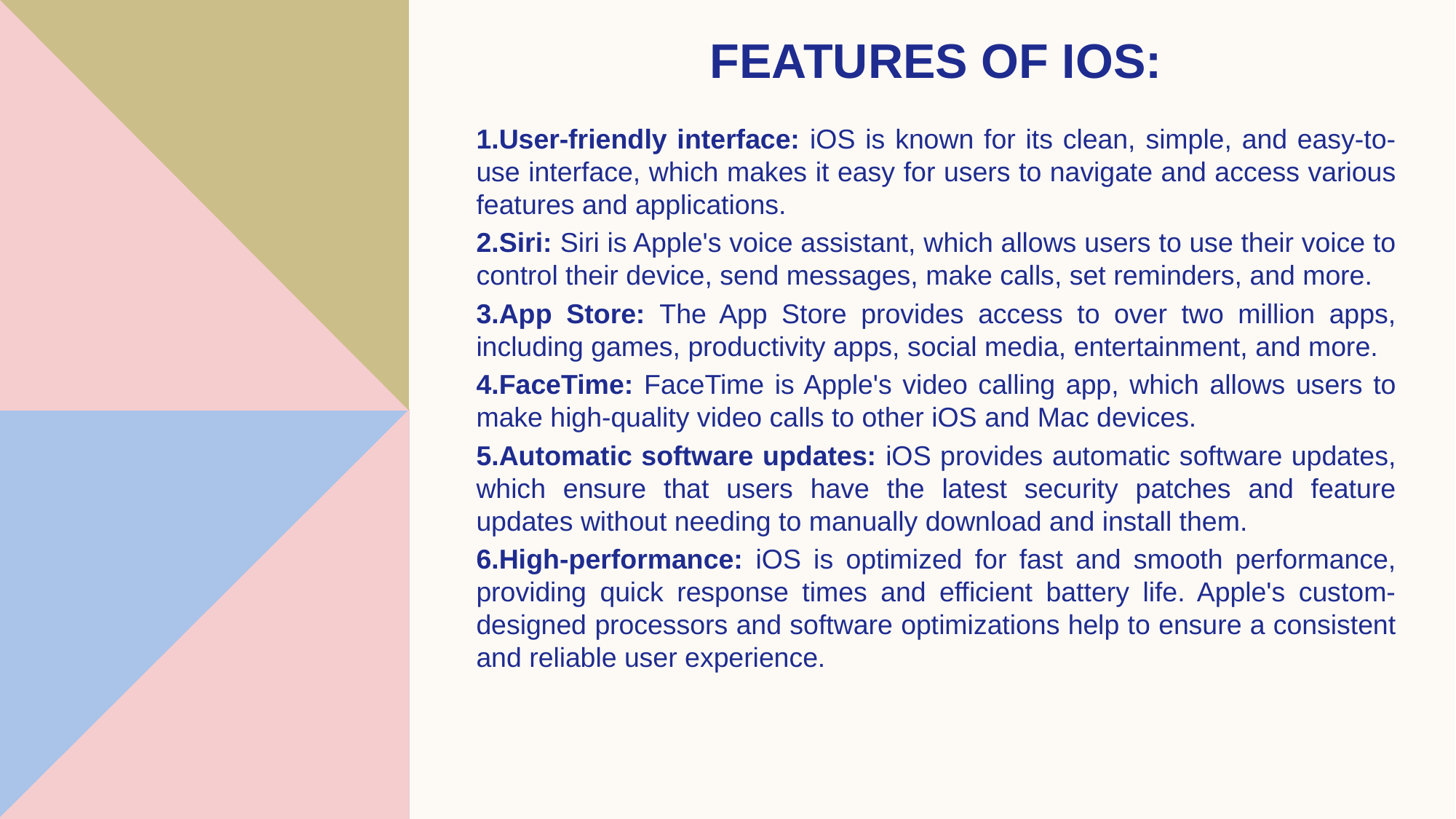

# Features of ios:
User-friendly interface: iOS is known for its clean, simple, and easy-to-use interface, which makes it easy for users to navigate and access various features and applications.
Siri: Siri is Apple's voice assistant, which allows users to use their voice to control their device, send messages, make calls, set reminders, and more.
App Store: The App Store provides access to over two million apps, including games, productivity apps, social media, entertainment, and more.
FaceTime: FaceTime is Apple's video calling app, which allows users to make high-quality video calls to other iOS and Mac devices.
Automatic software updates: iOS provides automatic software updates, which ensure that users have the latest security patches and feature updates without needing to manually download and install them.
High-performance: iOS is optimized for fast and smooth performance, providing quick response times and efficient battery life. Apple's custom-designed processors and software optimizations help to ensure a consistent and reliable user experience.